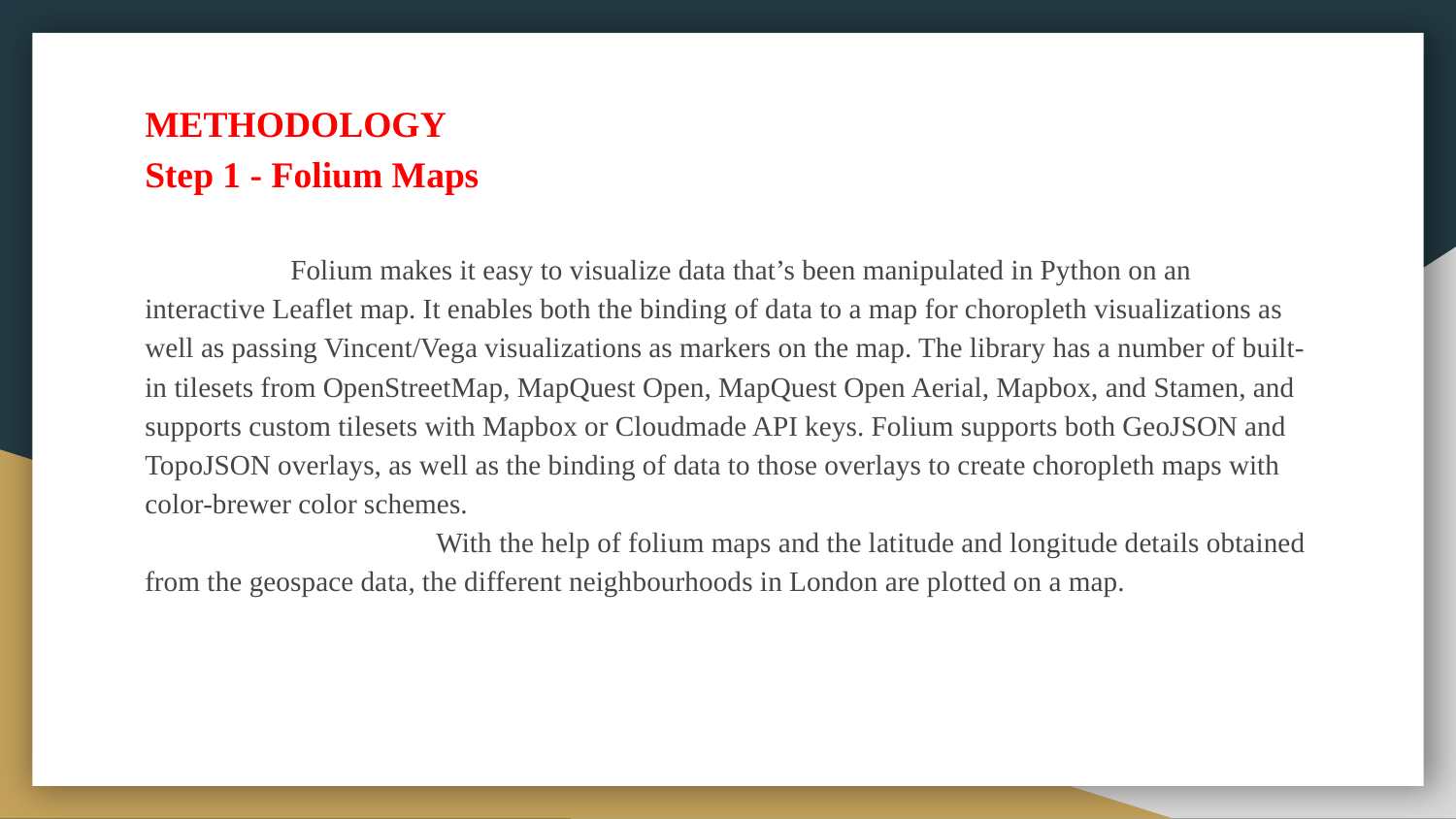

# METHODOLOGY
Step 1 - Folium Maps

Folium makes it easy to visualize data that’s been manipulated in Python on an interactive Leaflet map. It enables both the binding of data to a map for choropleth visualizations as well as passing Vincent/Vega visualizations as markers on the map. The library has a number of built-in tilesets from OpenStreetMap, MapQuest Open, MapQuest Open Aerial, Mapbox, and Stamen, and supports custom tilesets with Mapbox or Cloudmade API keys. Folium supports both GeoJSON and TopoJSON overlays, as well as the binding of data to those overlays to create choropleth maps with color-brewer color schemes.
		With the help of folium maps and the latitude and longitude details obtained from the geospace data, the different neighbourhoods in London are plotted on a map.